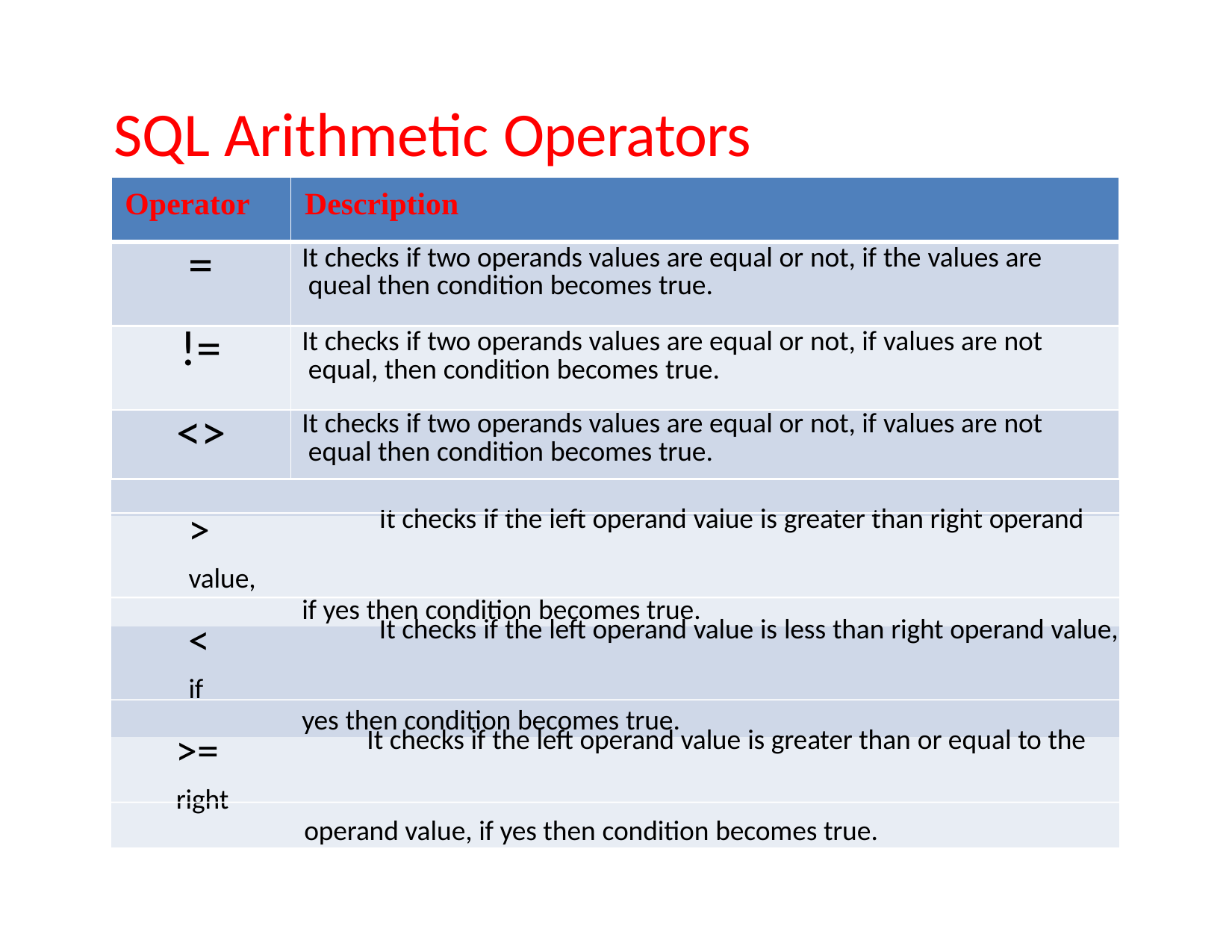

# SQL Arithmetic Operators
| Operator | Description |
| --- | --- |
| = | It checks if two operands values are equal or not, if the values are queal then condition becomes true. |
| != | It checks if two operands values are equal or not, if values are not equal, then condition becomes true. |
| <> | It checks if two operands values are equal or not, if values are not equal then condition becomes true. |
|  |  |
| > It checks if the left operand value is greater than right operand value, if yes then condition becomes true. |  |
| < It checks if the left operand value is less than right operand value, if yes then condition becomes true. |  |
| >= It checks if the left operand value is greater than or equal to the right operand value, if yes then condition becomes true. |  |